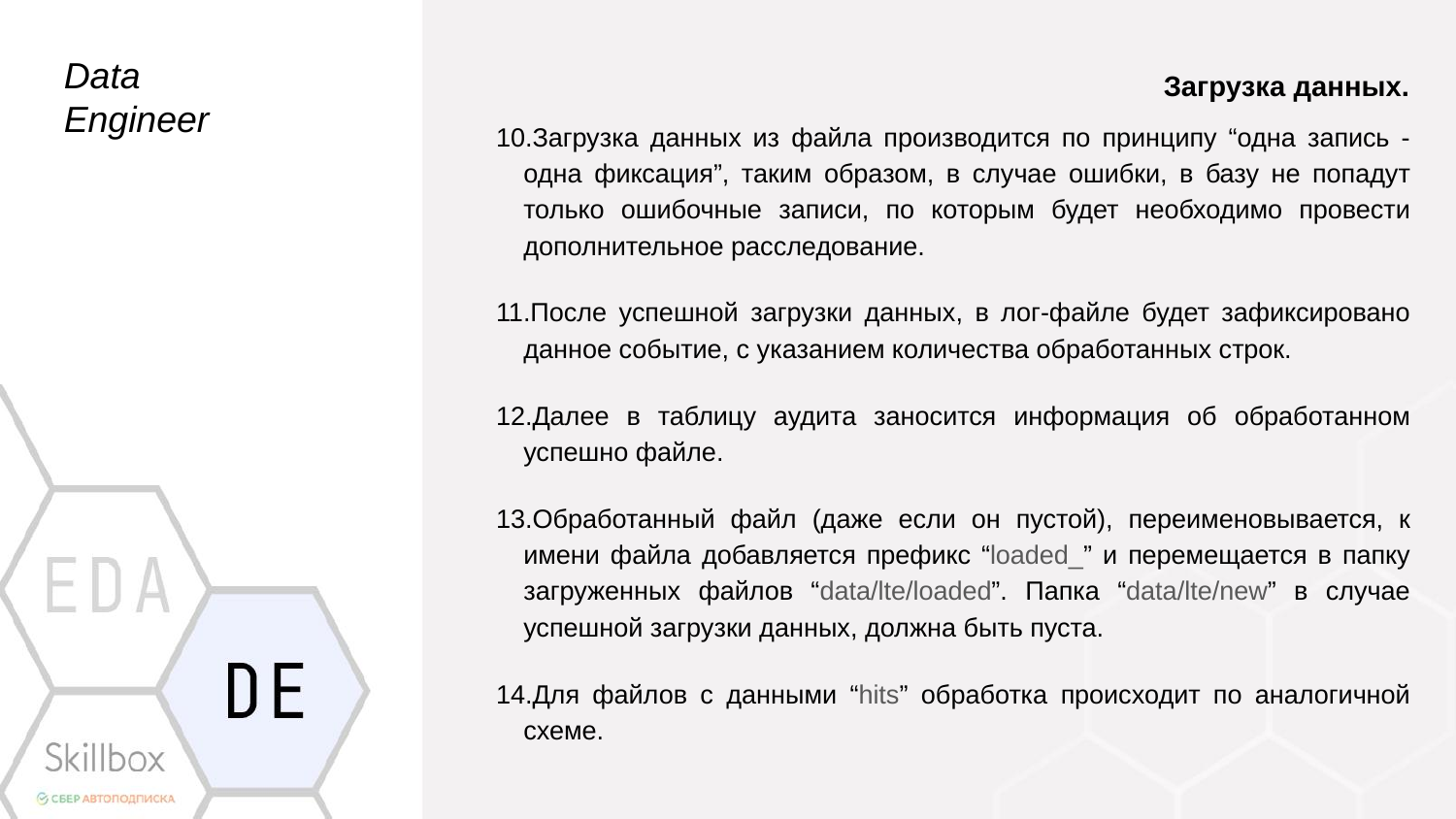

Загрузка данных.
Data
Engineer
Загрузка данных из файла производится по принципу “одна запись - одна фиксация”, таким образом, в случае ошибки, в базу не попадут только ошибочные записи, по которым будет необходимо провести дополнительное расследование.

После успешной загрузки данных, в лог-файле будет зафиксировано данное событие, с указанием количества обработанных строк.

Далее в таблицу аудита заносится информация об обработанном успешно файле.

Обработанный файл (даже если он пустой), переименовывается, к имени файла добавляется префикс “loaded_” и перемещается в папку загруженных файлов “data/lte/loaded”. Папка “data/lte/new” в случае успешной загрузки данных, должна быть пуста.

Для файлов с данными “hits” обработка происходит по аналогичной схеме.